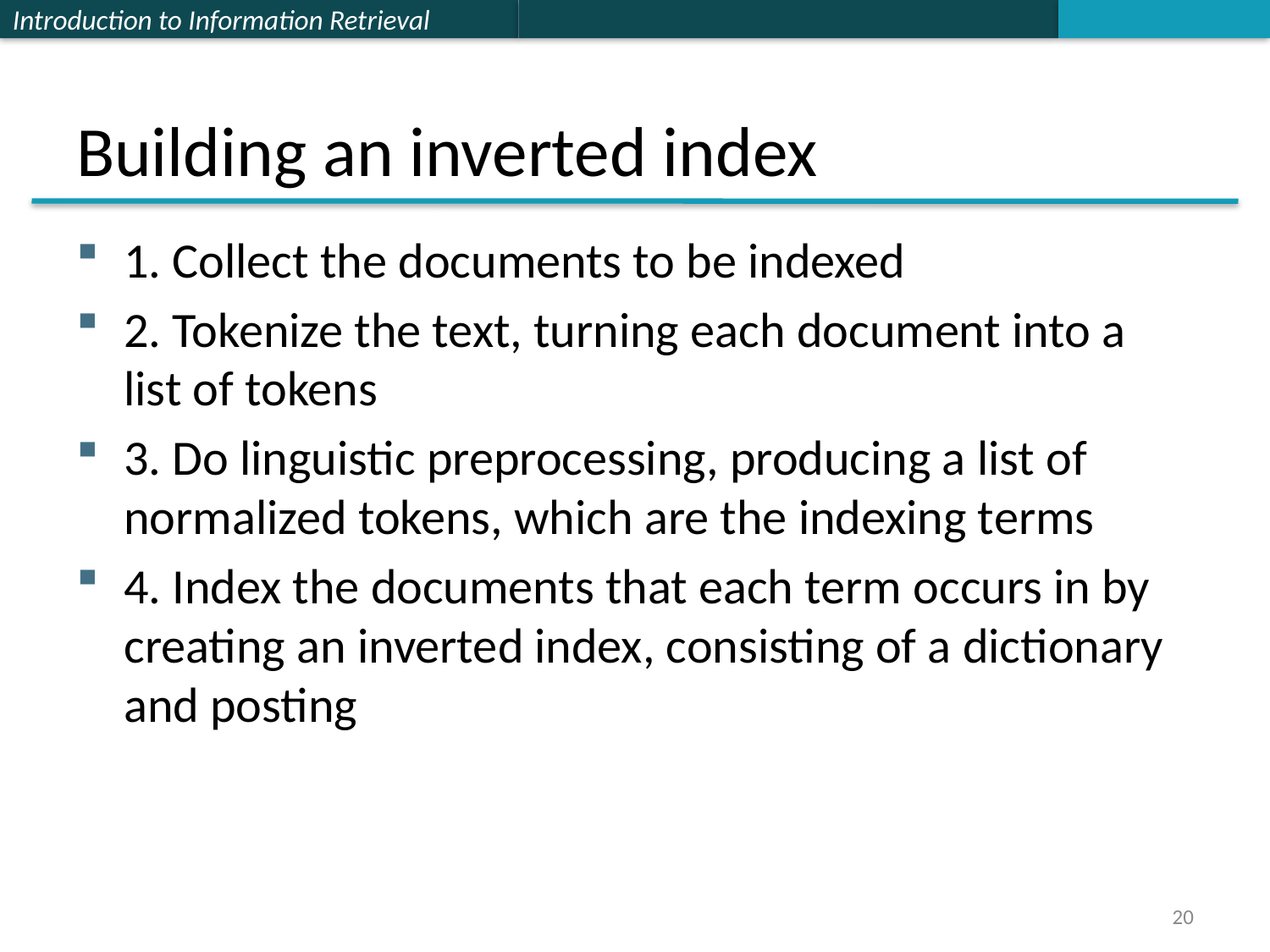

# Building an inverted index
1. Collect the documents to be indexed
2. Tokenize the text, turning each document into a list of tokens
3. Do linguistic preprocessing, producing a list of normalized tokens, which are the indexing terms
4. Index the documents that each term occurs in by creating an inverted index, consisting of a dictionary and posting
20